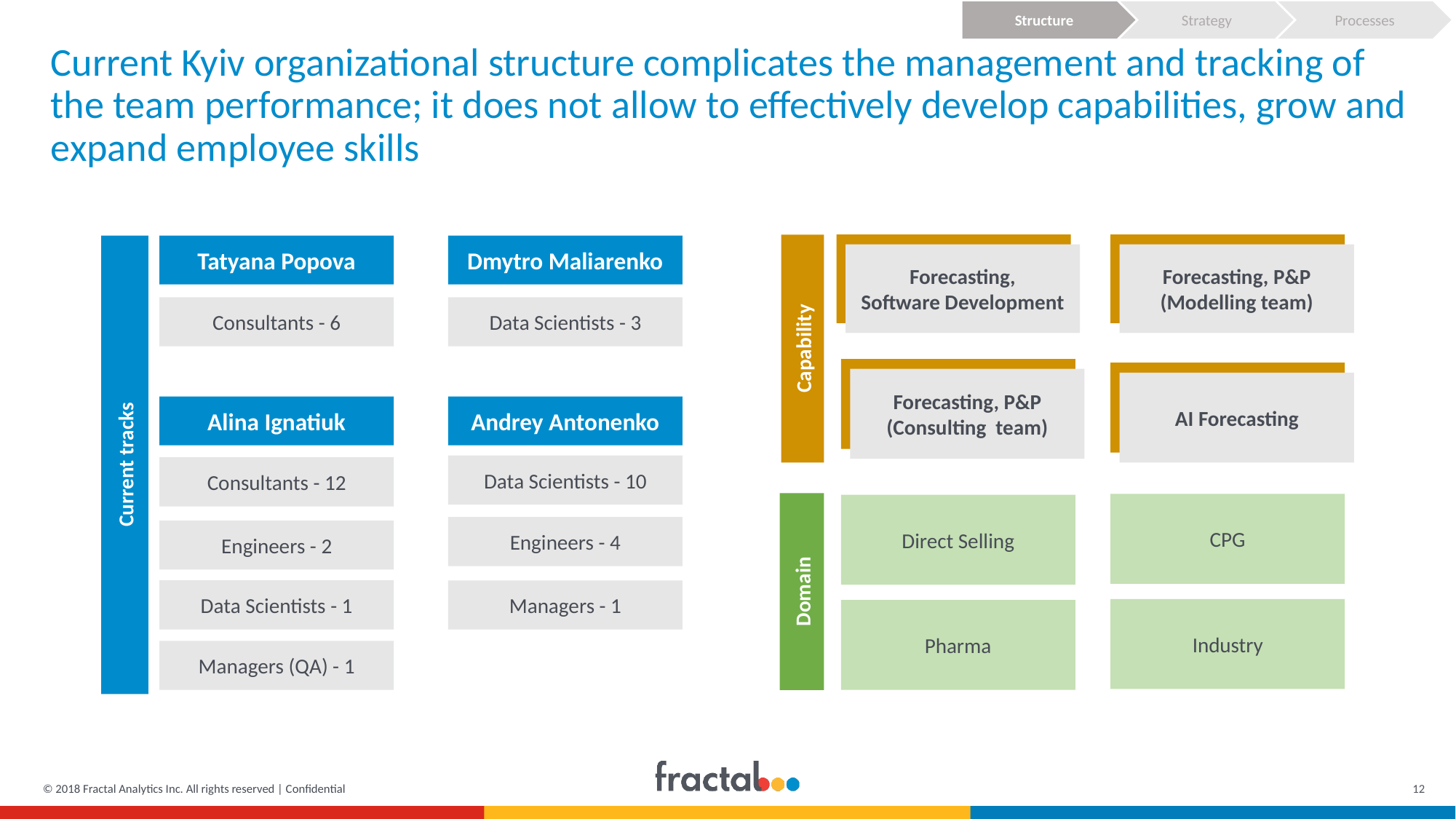

Structure
Strategy
Processes
# Current Kyiv organizational structure complicates the management and tracking of the team performance; it does not allow to effectively develop capabilities, grow and expand employee skills
Demand Forecasting
Forecasting, P&P (Modelling team)
Demand Forecasting
Forecasting,
Software Development
Dmytro Maliarenko
Tatyana Popova
Consultants - 6
Data Scientists - 3
Capability
Demand Forecasting
Forecasting, P&P (Consulting  team)
Demand Forecasting
AI Forecasting
Alina Ignatiuk
Andrey Antonenko
Current tracks
Data Scientists - 10
Consultants - 12
CPG
Direct Selling
Engineers - 4
Engineers - 2
Domain
Data Scientists - 1
Managers - 1
Industry
Pharma
Managers (QA) - 1